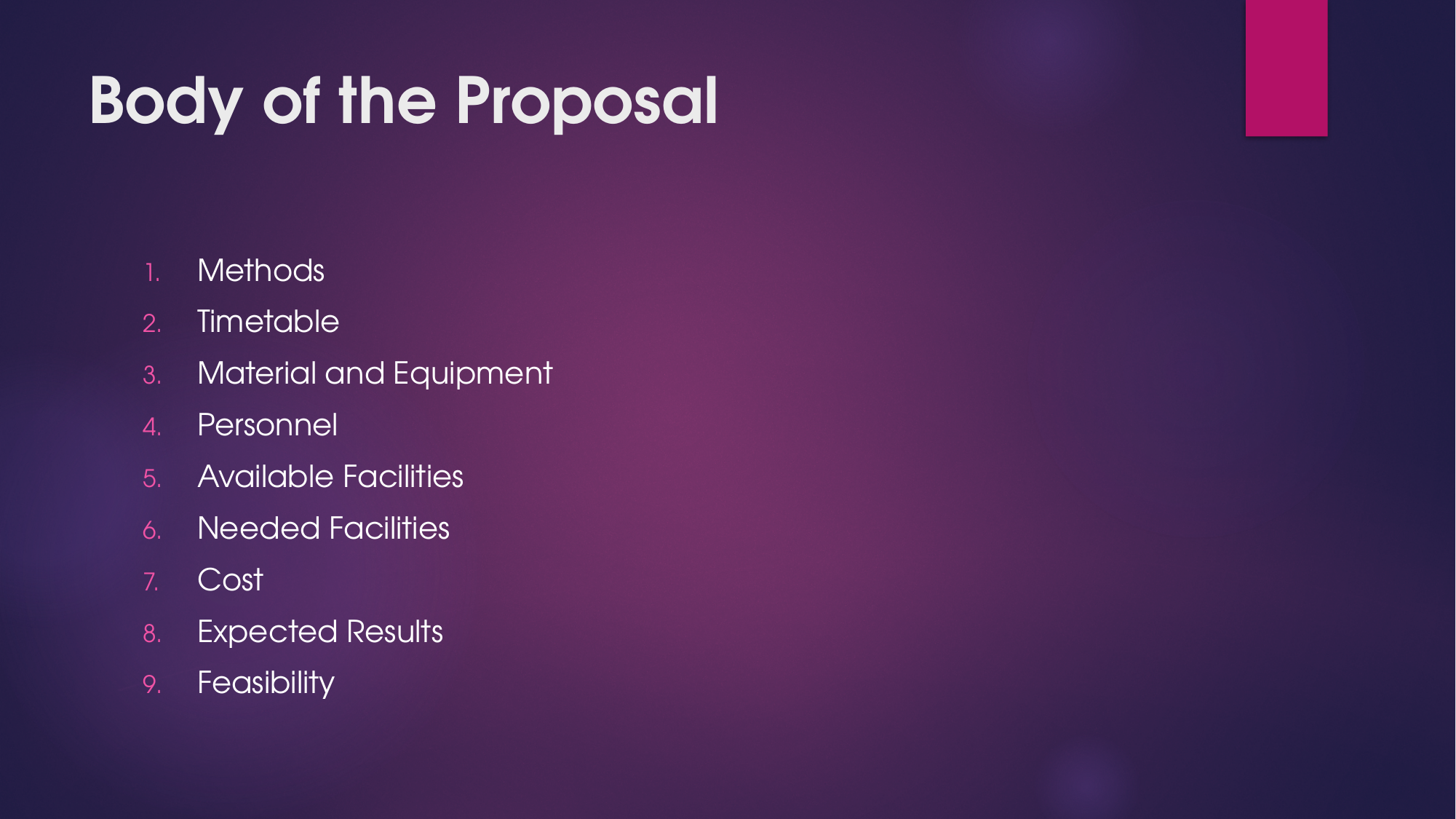

# Body of the Proposal
Methods
Timetable
Material and Equipment
Personnel
Available Facilities
Needed Facilities
Cost
Expected Results
Feasibility